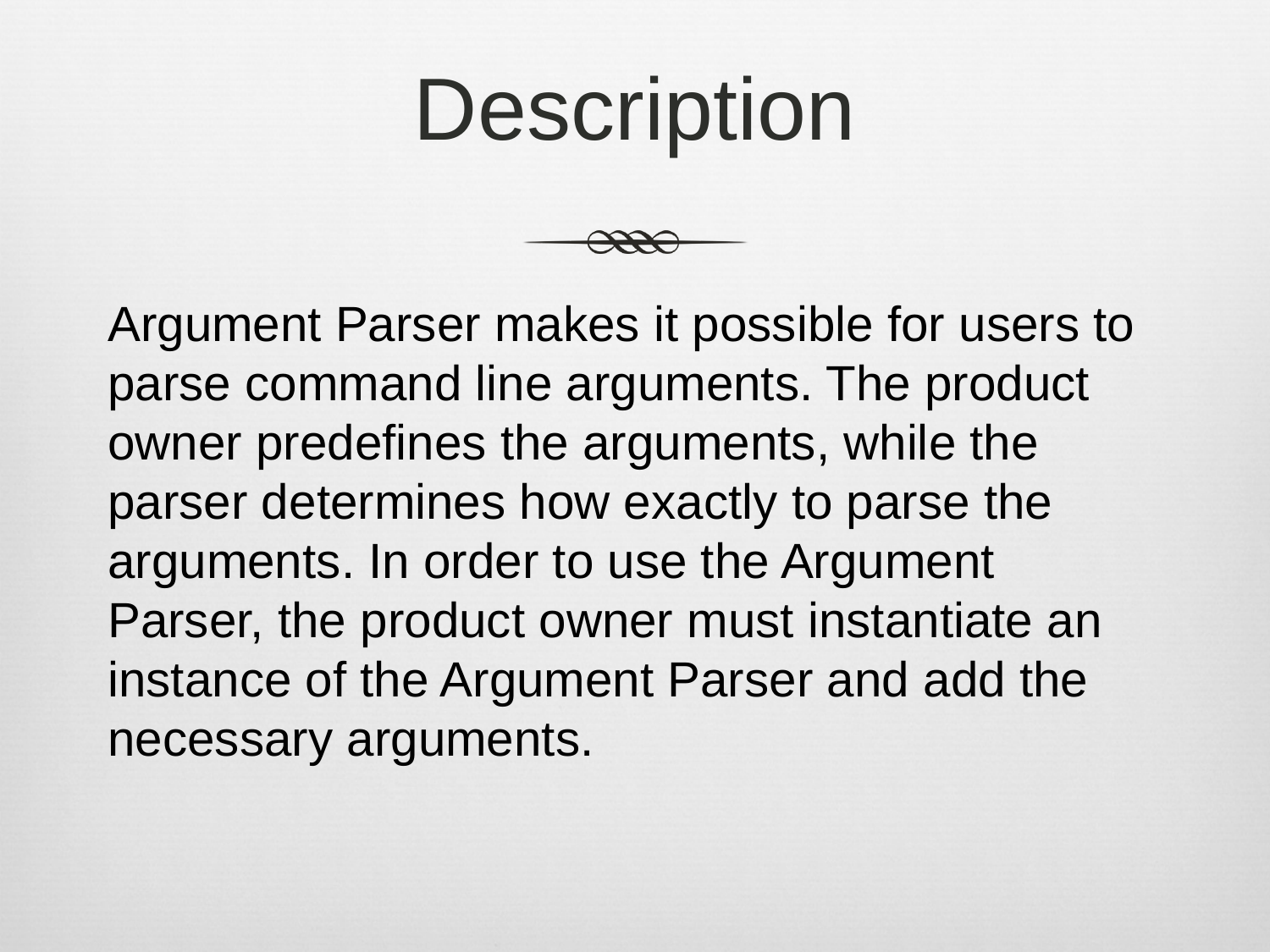

# Description
Argument Parser makes it possible for users to parse command line arguments. The product owner predefines the arguments, while the parser determines how exactly to parse the arguments. In order to use the Argument Parser, the product owner must instantiate an instance of the Argument Parser and add the necessary arguments.